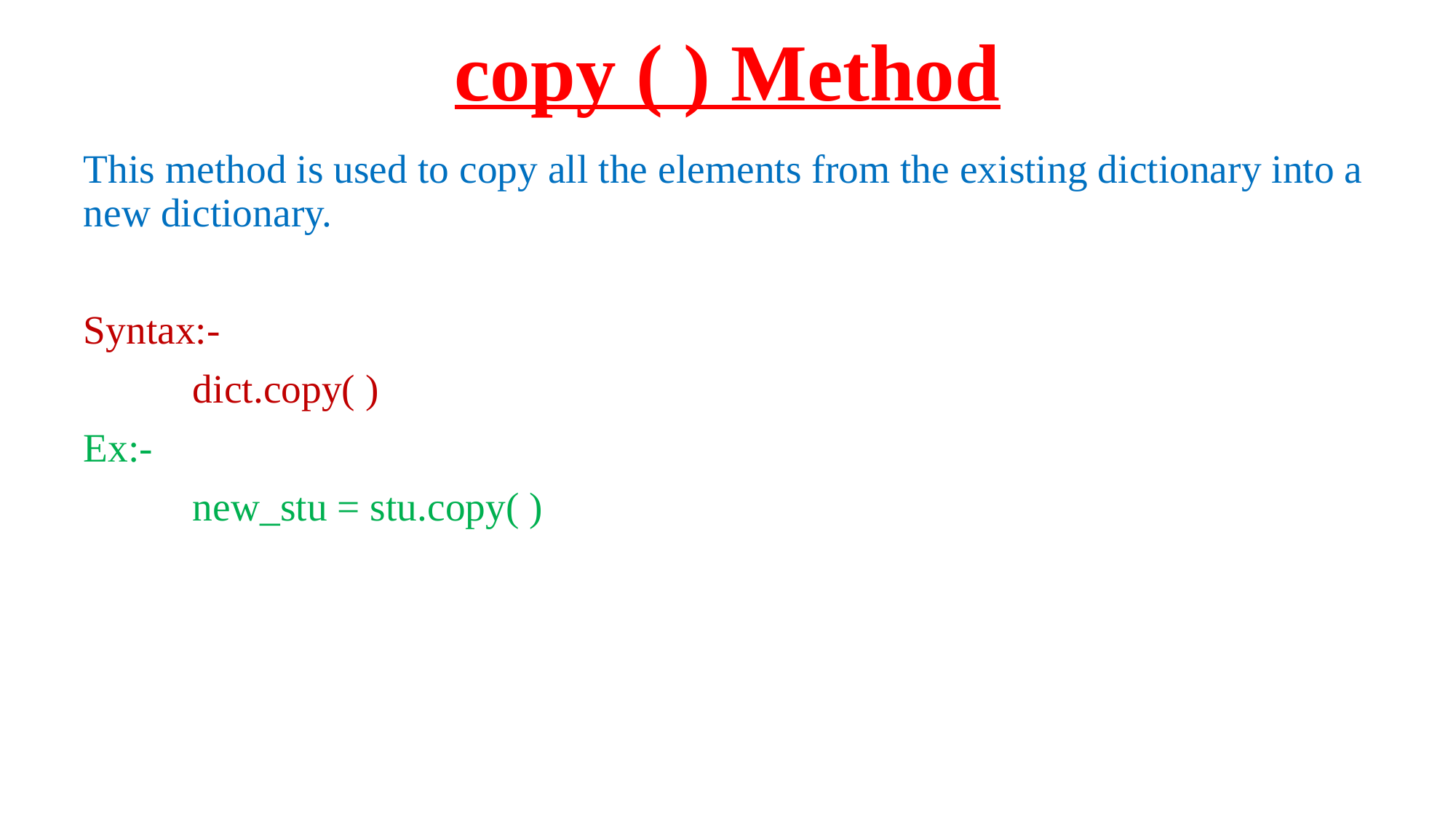

# copy ( ) Method
This method is used to copy all the elements from the existing dictionary into a new dictionary.

Syntax:-
	dict.copy( )
Ex:-
	new_stu = stu.copy( )